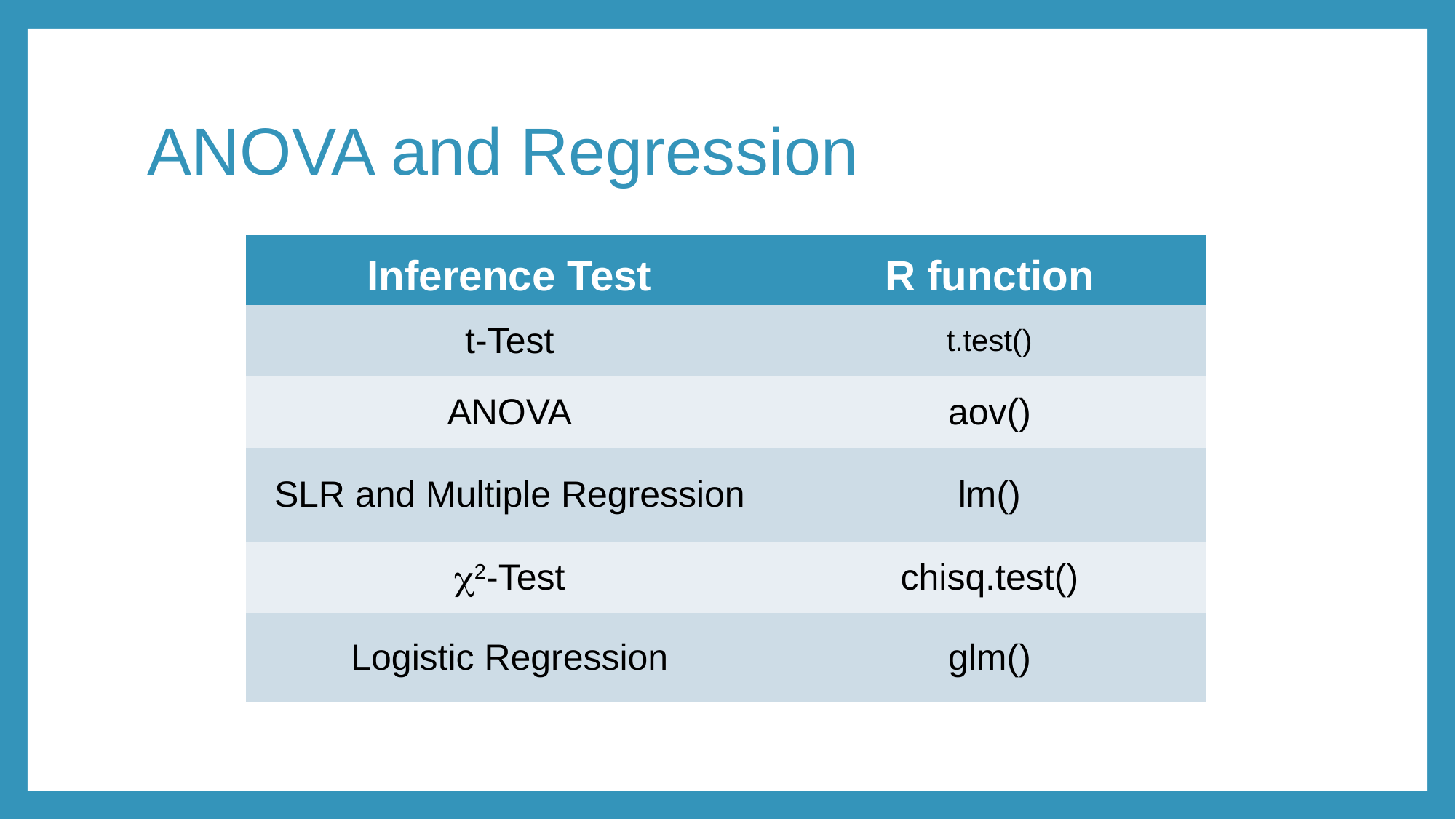

# ANOVA and Regression
| Inference Test | R function |
| --- | --- |
| t-Test | t.test() |
| ANOVA | aov() |
| SLR and Multiple Regression | lm() |
| χ2-Test | chisq.test() |
| Logistic Regression | glm() |